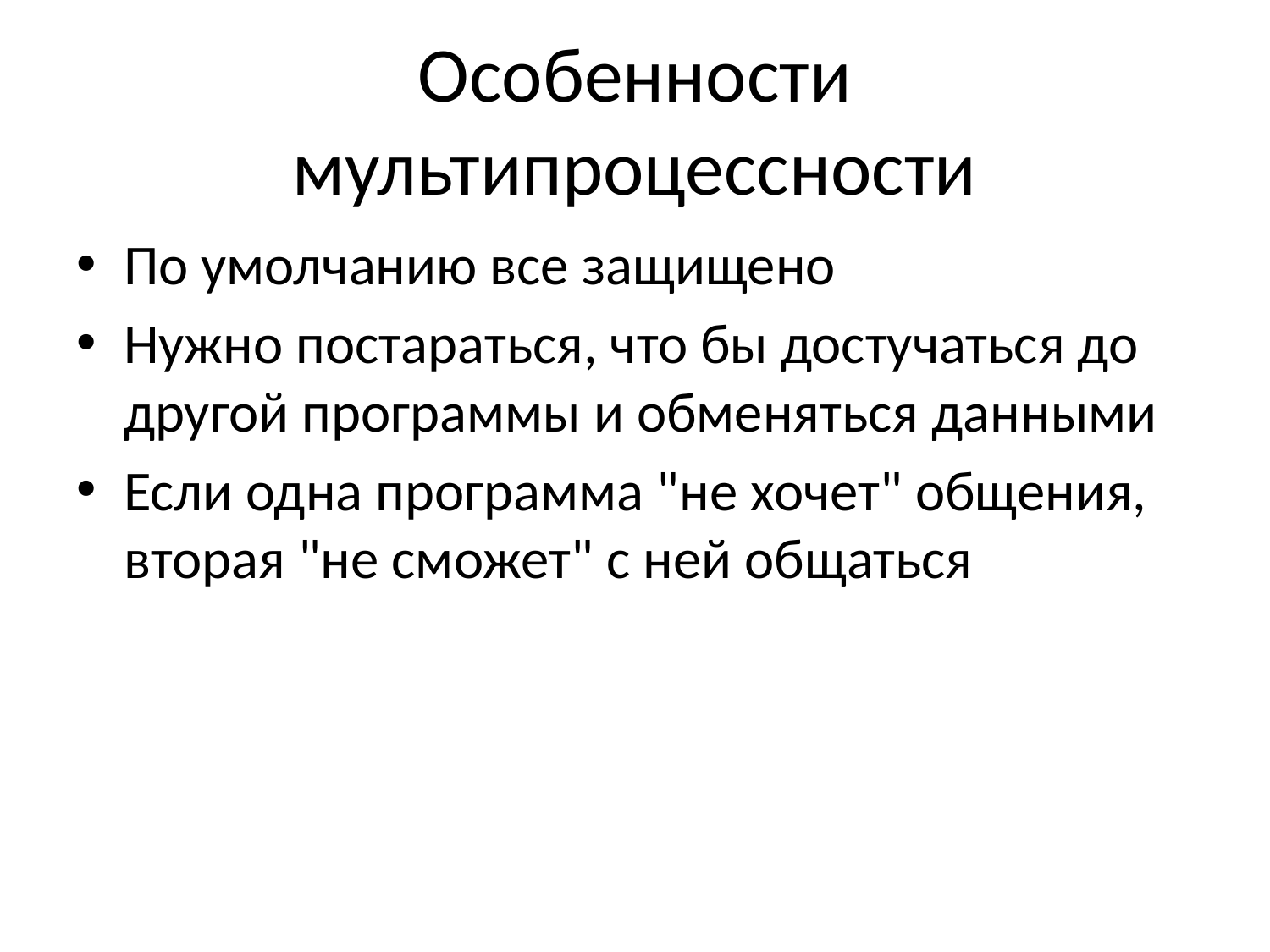

# Особенности мультипроцессности
По умолчанию все защищено
Нужно постараться, что бы достучаться до другой программы и обменяться данными
Если одна программа "не хочет" общения, вторая "не сможет" с ней общаться